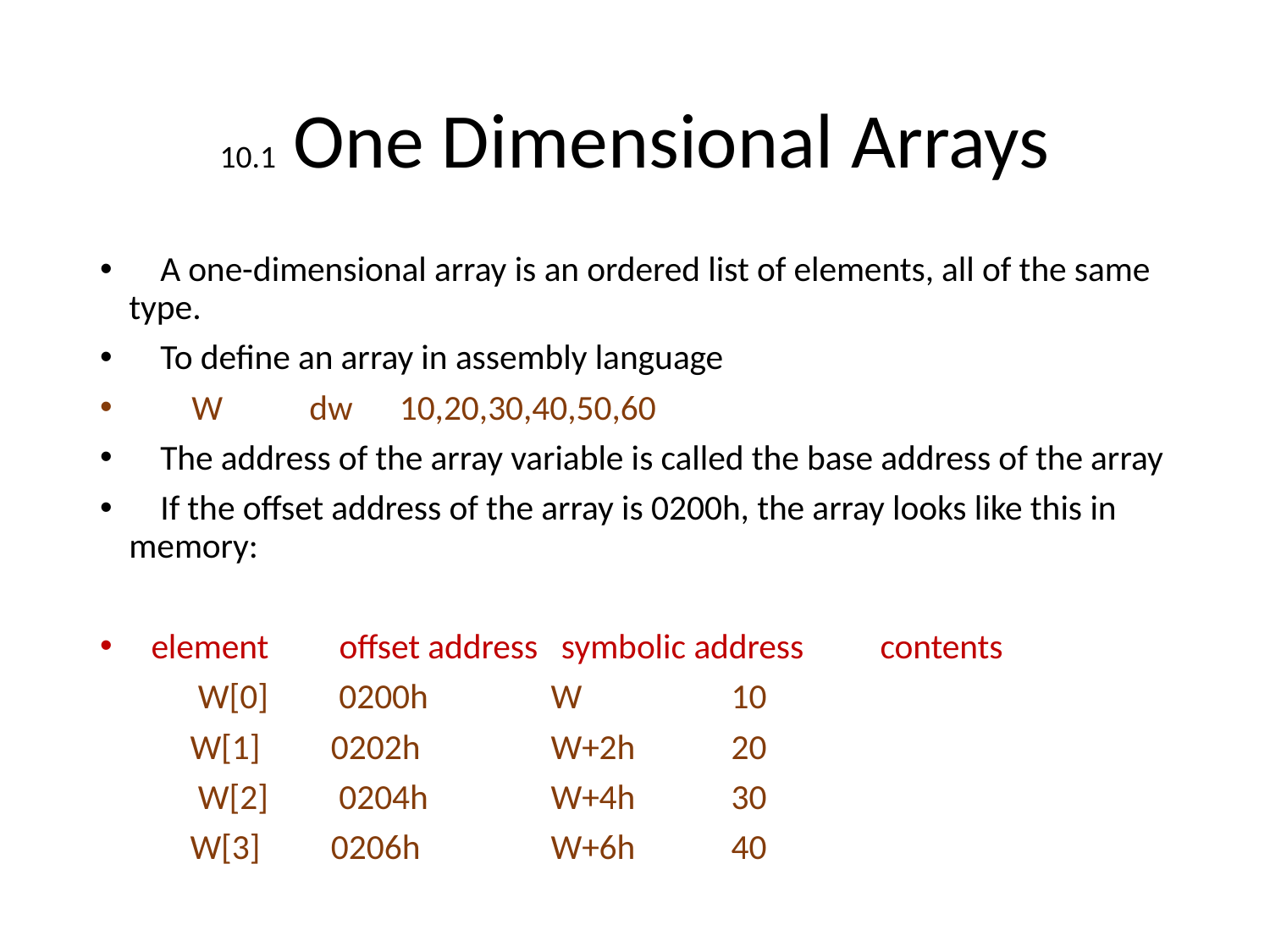

# 10.1 One Dimensional Arrays

    A one-dimensional array is an ordered list of elements, all of the same type.
    To define an array in assembly language
        W 	dw 	10,20,30,40,50,60
    The address of the array variable is called the base address of the array
    If the offset address of the array is 0200h, the array looks like this in memory:

element  	 offset address   symbolic address	 contents
	 W[0]         0200h             	W            	10
	W[1]         0202h             	W+2h         	20
	 W[2]         0204h             	W+4h         	30
	W[3]         0206h             	W+6h         	40